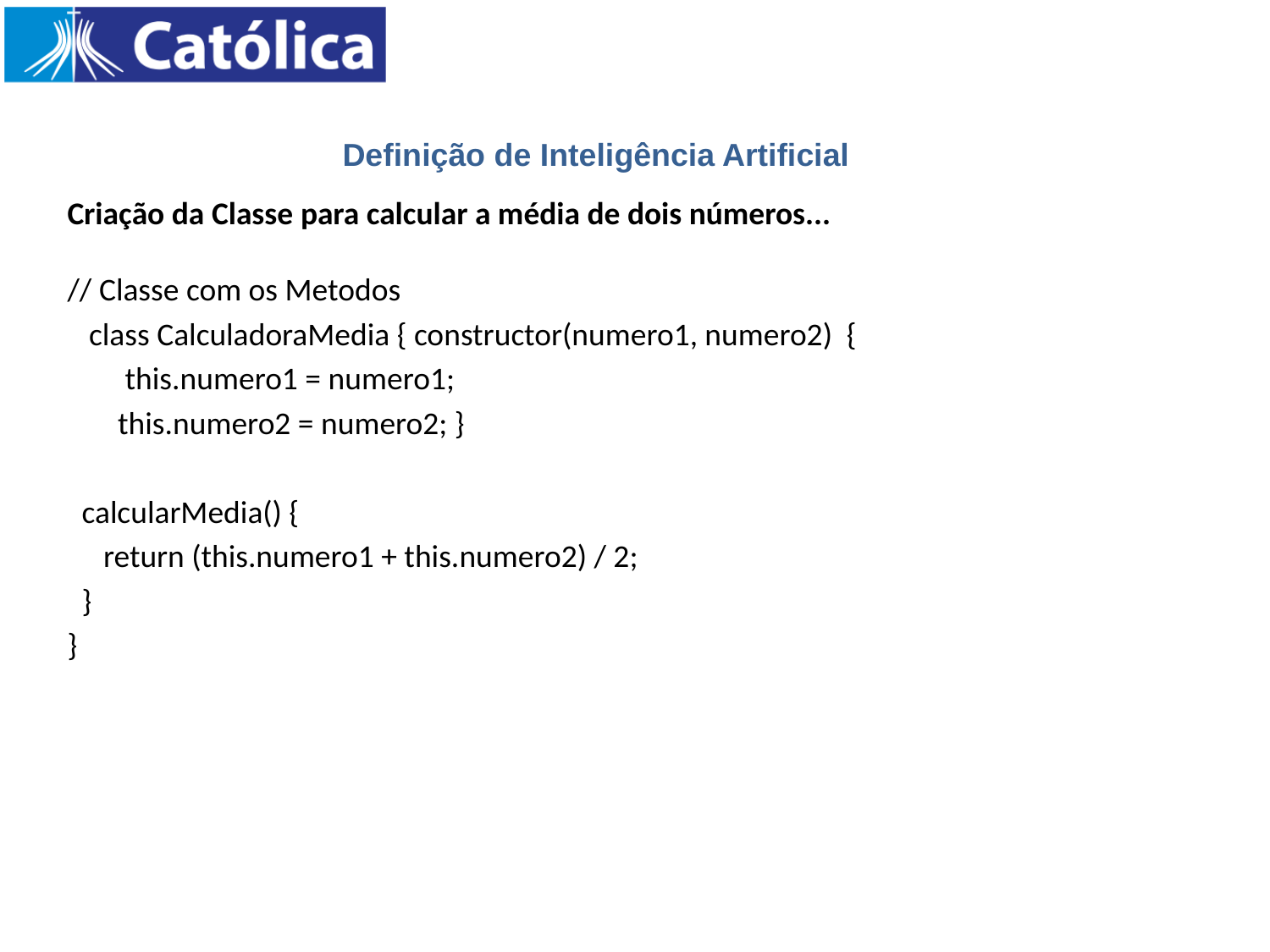

Definição de Inteligência Artificial
Criação da Classe para calcular a média de dois números...
// Classe com os Metodos
   class CalculadoraMedia { constructor(numero1, numero2)  {
        this.numero1 = numero1;
       this.numero2 = numero2; }

  calcularMedia() {
     return (this.numero1 + this.numero2) / 2;
  }
}